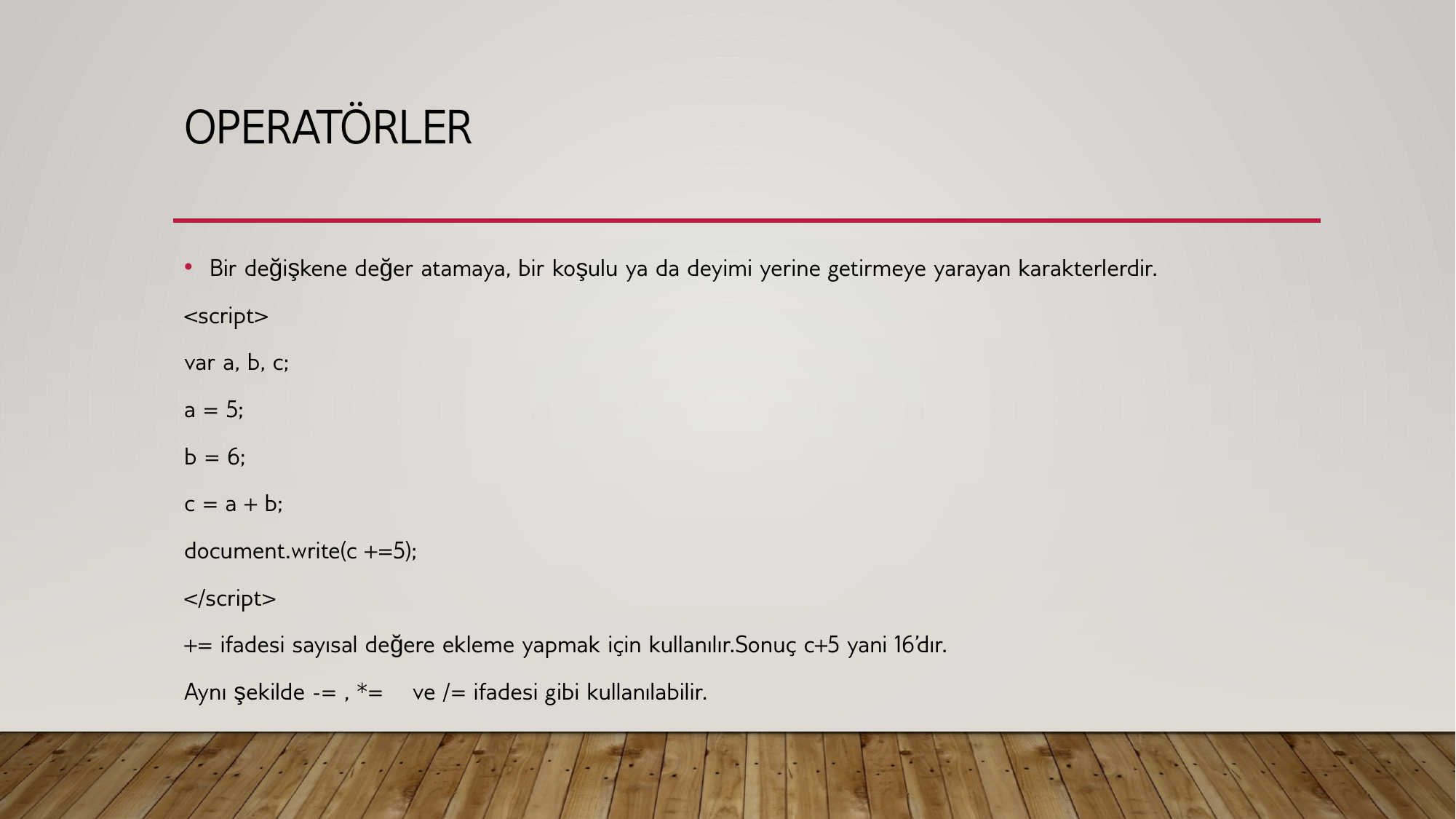

# Operatörler
Bir değişkene değer atamaya, bir koşulu ya da deyimi yerine getirmeye yarayan karakterlerdir.
<script>
var a, b, c;
a = 5;
b = 6;
c = a + b;
document.write(c +=5);
</script>
+= ifadesi sayısal değere ekleme yapmak için kullanılır.Sonuç c+5 yani 16’dır.
Aynı şekilde -= , *=    ve /= ifadesi gibi kullanılabilir.